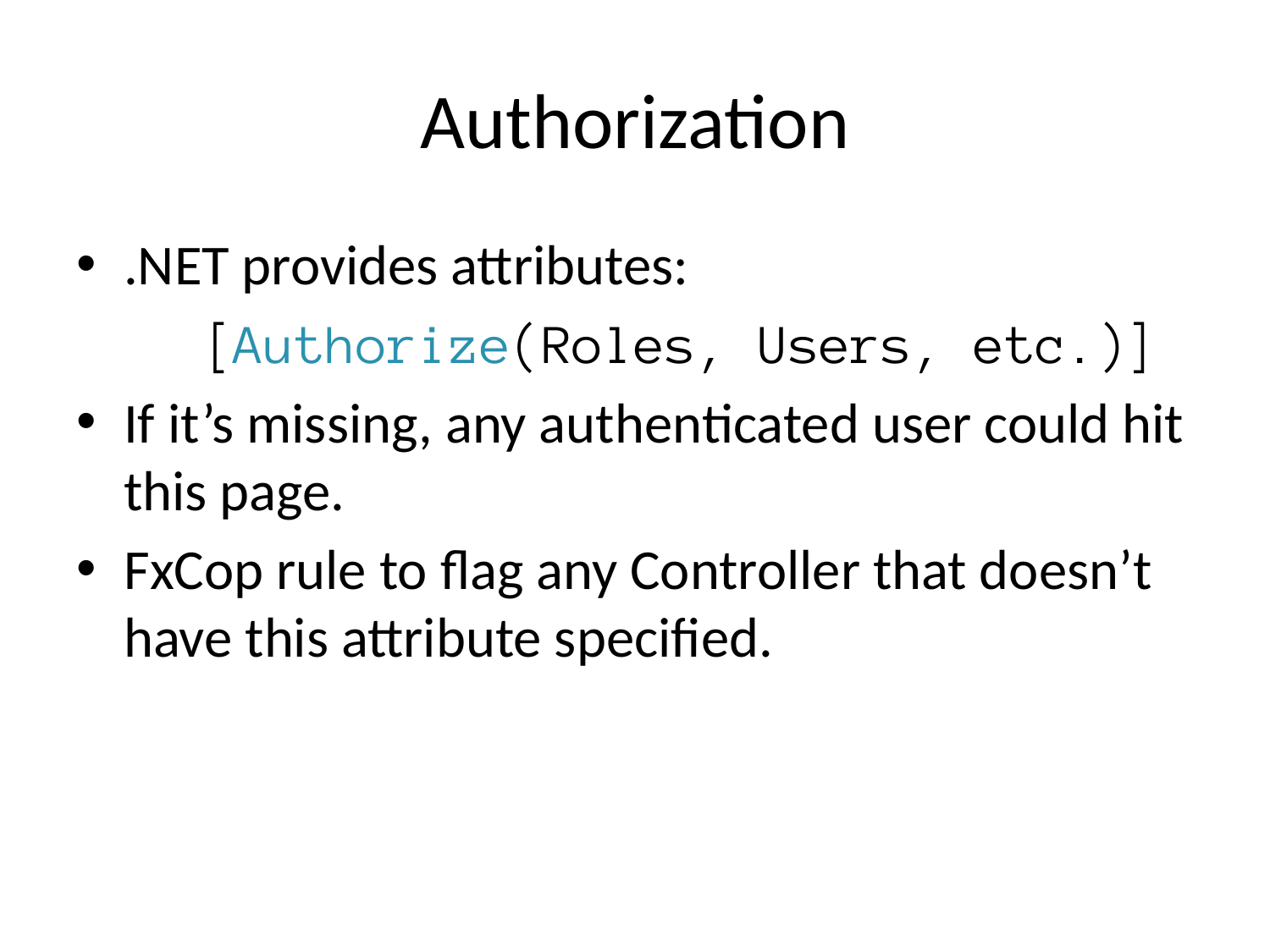

# Authorization
.NET provides attributes:
	[Authorize(Roles, Users, etc.)]
If it’s missing, any authenticated user could hit this page.
FxCop rule to flag any Controller that doesn’t have this attribute specified.